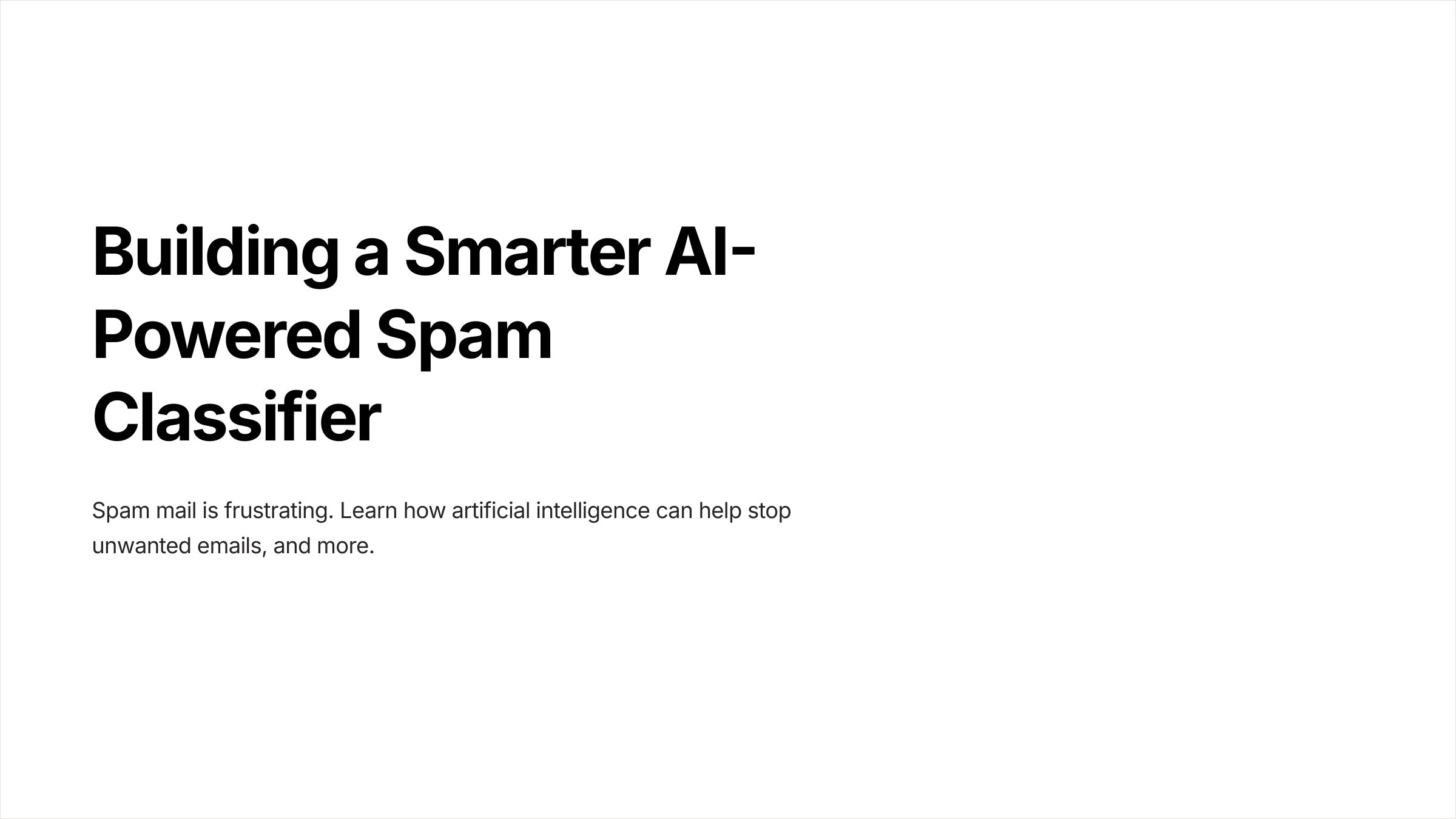

Building a Smarter AI-Powered Spam Classifier
Spam mail is frustrating. Learn how artificial intelligence can help stop unwanted emails, and more.